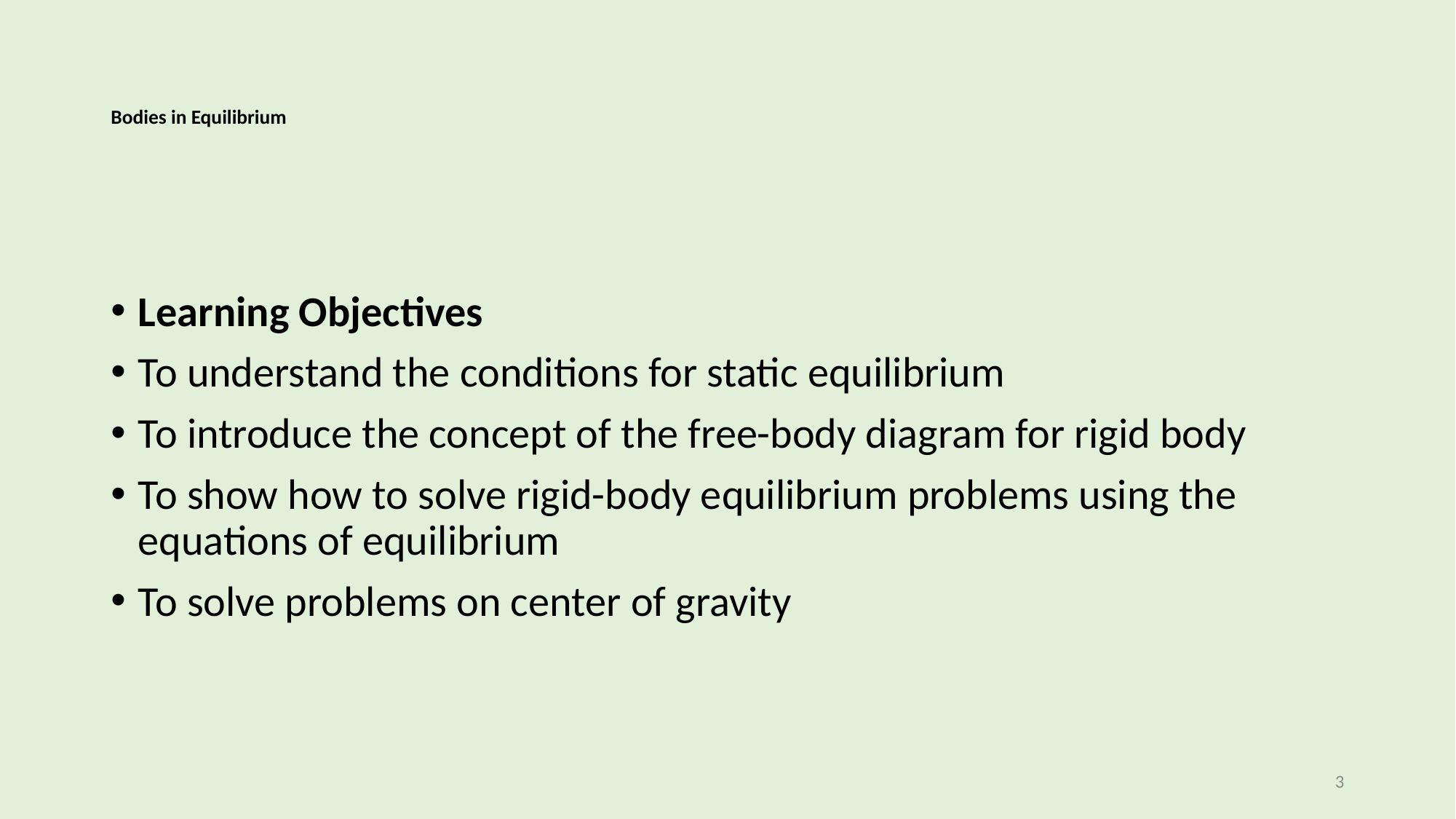

# Bodies in Equilibrium

Learning Objectives
To understand the conditions for static equilibrium
To introduce the concept of the free-body diagram for rigid body
To show how to solve rigid-body equilibrium problems using the equations of equilibrium
To solve problems on center of gravity

3